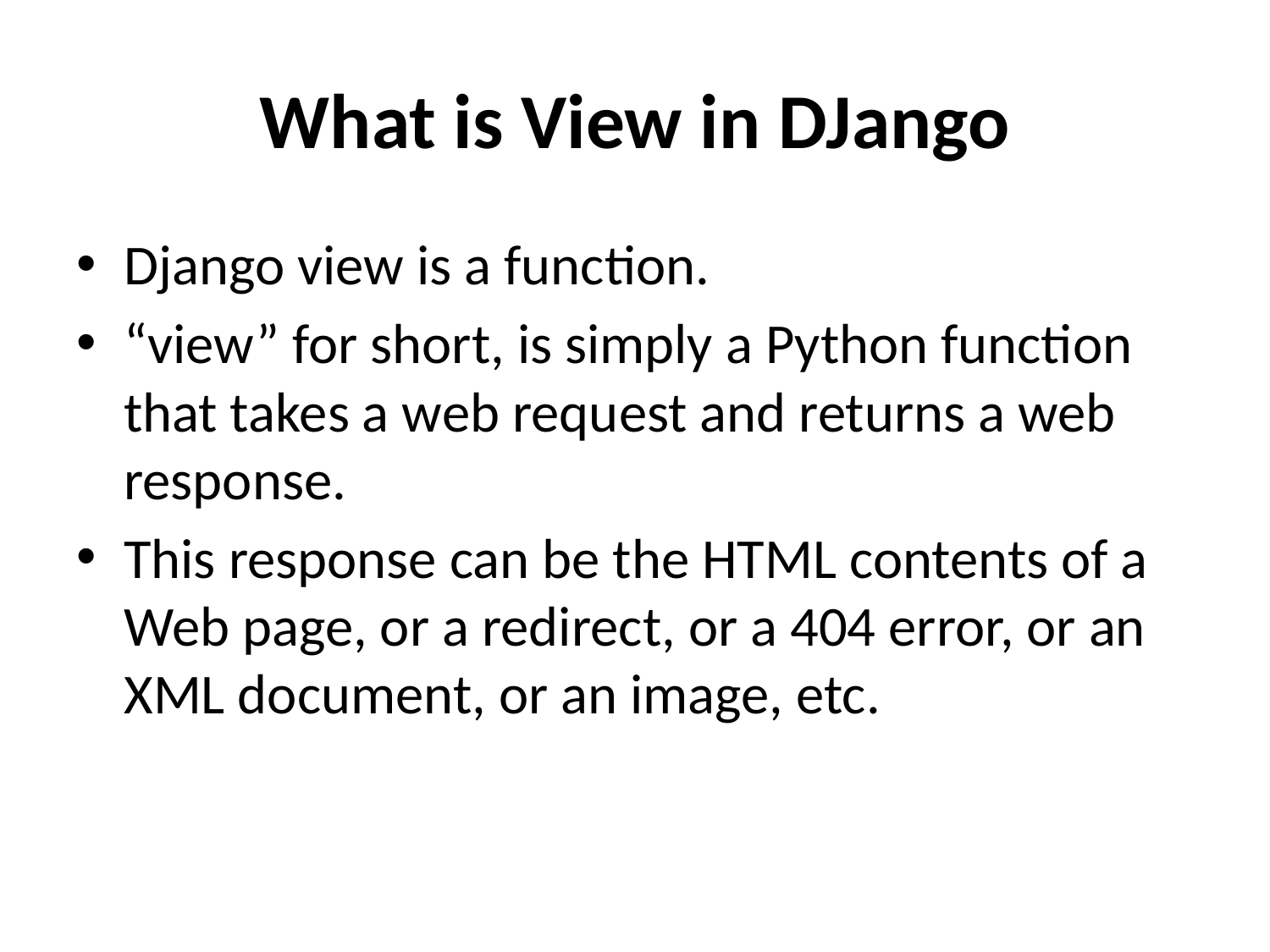

# What is View in DJango
Django view is a function.
“view” for short, is simply a Python function that takes a web request and returns a web response.
This response can be the HTML contents of a Web page, or a redirect, or a 404 error, or an XML document, or an image, etc.